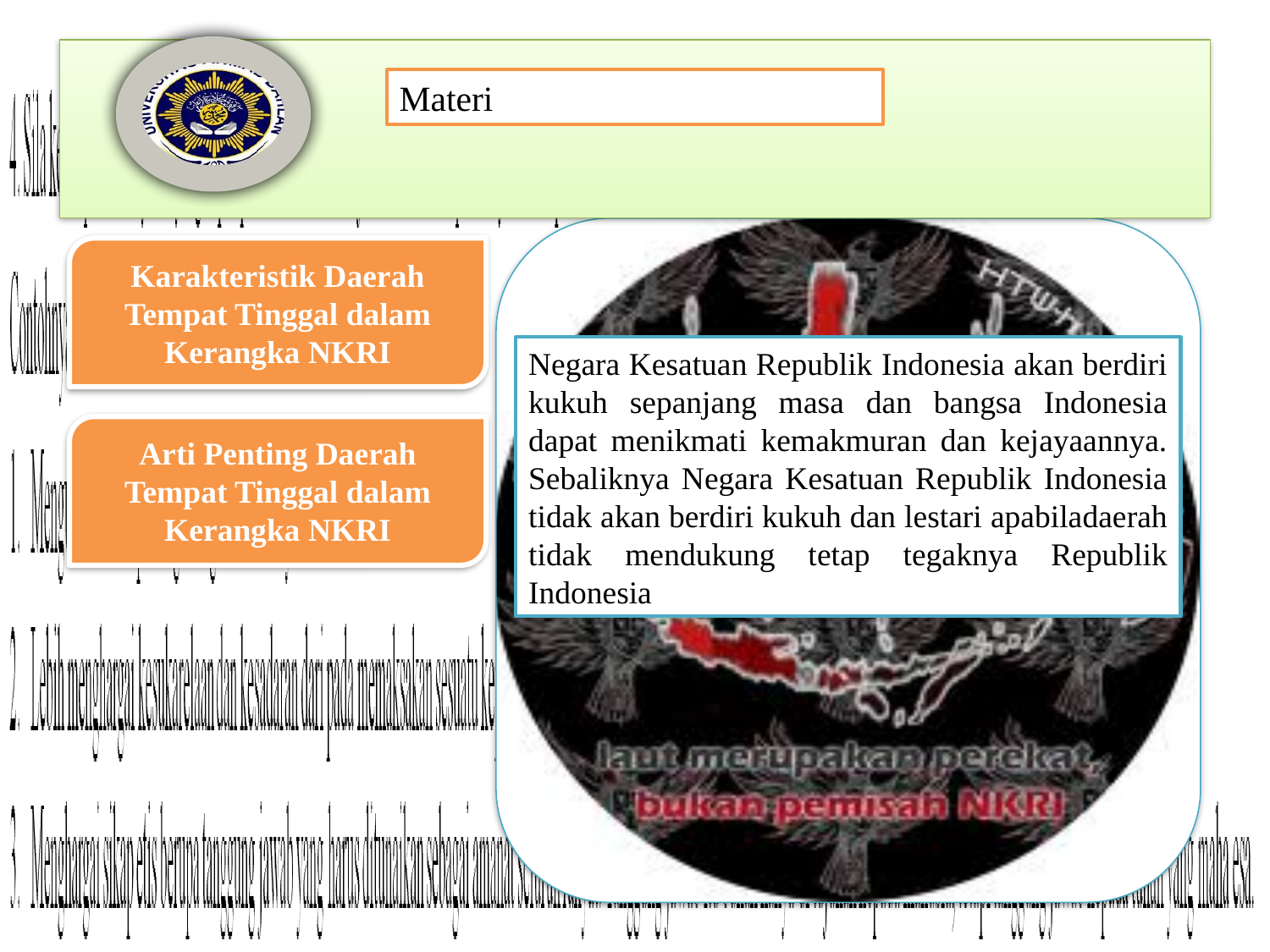

Negara Kesatuan Republik Indonesia akan berdiri kukuh sepanjang masa dan bangsa Indonesia dapat menikmati kemakmuran dan kejayaannya. Sebaliknya Negara Kesatuan Republik Indonesia tidak akan berdiri kukuh dan lestari apabiladaerah tidak mendukung tetap tegaknya Republik Indonesia